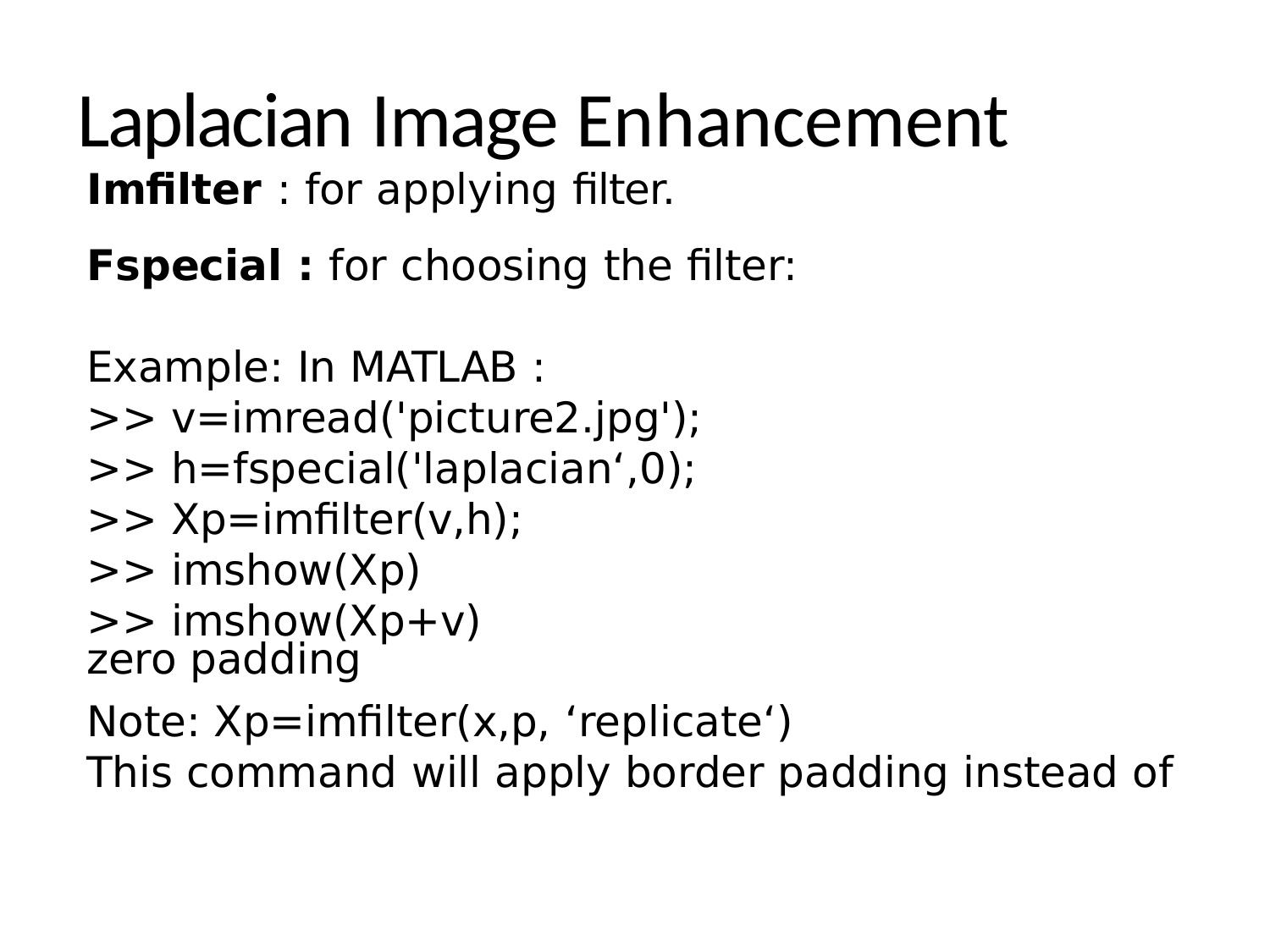

# Laplacian Image Enhancement
Imfilter : for applying filter.
Fspecial : for choosing the filter:

Example: In MATLAB :
>> v=imread('picture2.jpg');
>> h=fspecial('laplacian‘,0);
>> Xp=imfilter(v,h);
>> imshow(Xp)
>> imshow(Xp+v)

Note: Xp=imfilter(x,p, ‘replicate‘)
This command will apply border padding instead of
zero padding